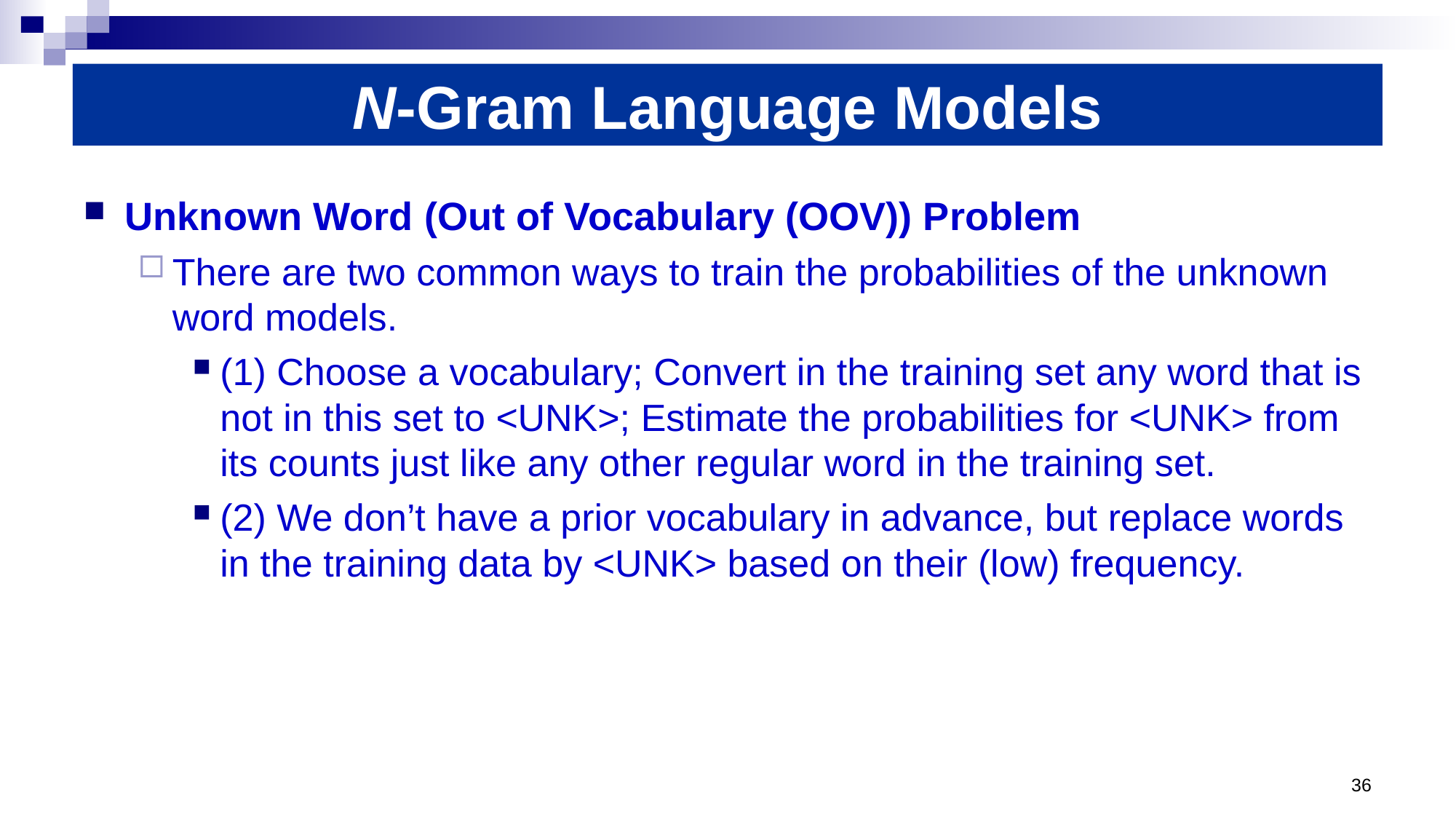

# N-Gram Language Models
Unknown Word (Out of Vocabulary (OOV)) Problem
There are two common ways to train the probabilities of the unknown word models.
(1) Choose a vocabulary; Convert in the training set any word that is not in this set to <UNK>; Estimate the probabilities for <UNK> from its counts just like any other regular word in the training set.
(2) We don’t have a prior vocabulary in advance, but replace words in the training data by <UNK> based on their (low) frequency.
36